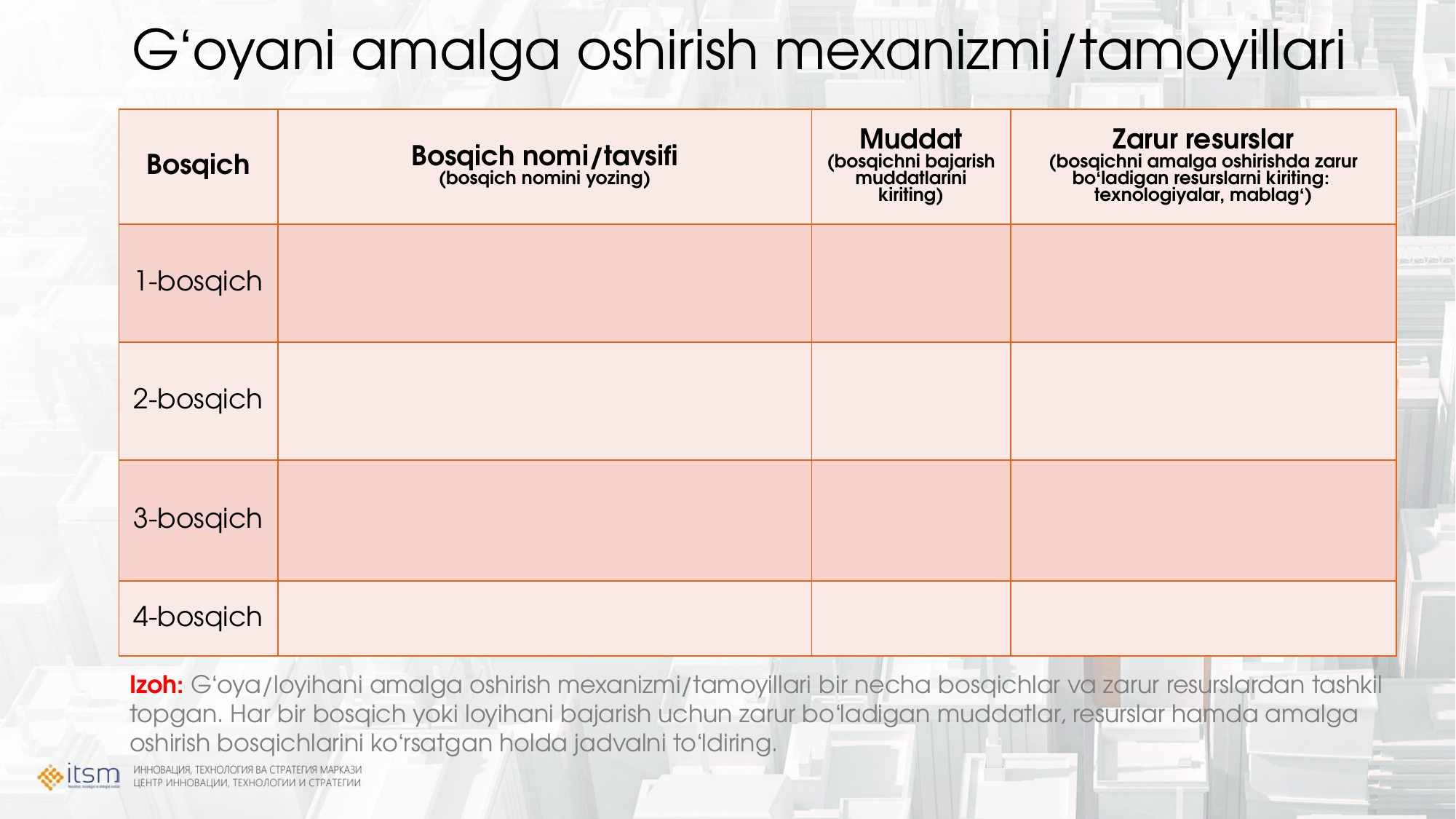

# Gʻoyani amalga oshirish mexanizmi/tamoyillari
| Bosqich | Bosqich nomi/tavsifi (bosqich nomini yozing) | Muddat (bosqichni bajarish muddatlarini kiriting) | Zarur resurslar (bosqichni amalga oshirishda zarur boʻladigan resurslarni kiriting: texnologiyalar, mablagʻ) |
| --- | --- | --- | --- |
| 1-bosqich |  |  |  |
| 2-bosqich |  |  |  |
| 3-bosqich |  |  |  |
| 4-bosqich |  |  |  |
Izoh: Gʻoya/loyihani amalga oshirish mexanizmi/tamoyillari bir necha bosqichlar va zarur resurslardan tashkil topgan. Har bir bosqich yoki loyihani bajarish uchun zarur boʻladigan muddatlar, resurslar hamda amalga oshirish bosqichlarini koʻrsatgan holda jadvalni toʻldiring.